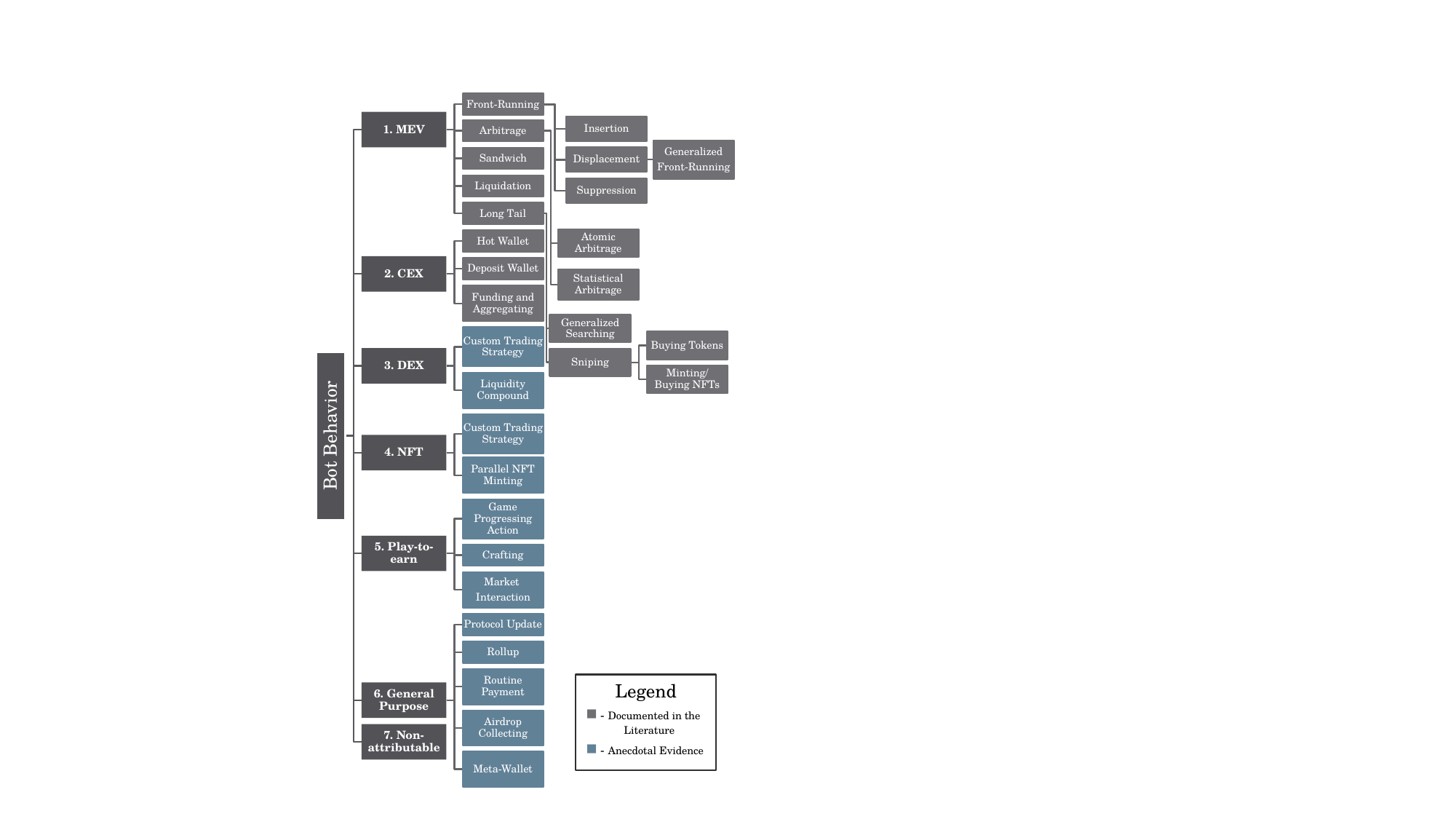

Bot Behavior
1. MEV
Front-Running
Insertion
Displacement
Generalized
Front-Running
Suppression
Arbitrage
Statistical Arbitrage
Atomic Arbitrage
Sandwich
Liquidation
Long Tail
Generalized Searching
Sniping
Buying Tokens
Minting/
Buying NFTs
2. CEX
Hot Wallet
Deposit Wallet
Funding and Aggregating
3. DEX
Custom Trading Strategy
Liquidity Compound
4. NFT
Custom Trading Strategy
Parallel NFT Minting
5. Play-to-earn
Game Progressing Action
Crafting
Market
Interaction
6. General Purpose
Protocol Update
Rollup
Routine Payment
Airdrop Collecting
Meta-Wallet
7. Non-attributable
Legend
■ - Documented in the aaa aaaLiterature
■ - Anecdotal Evidence